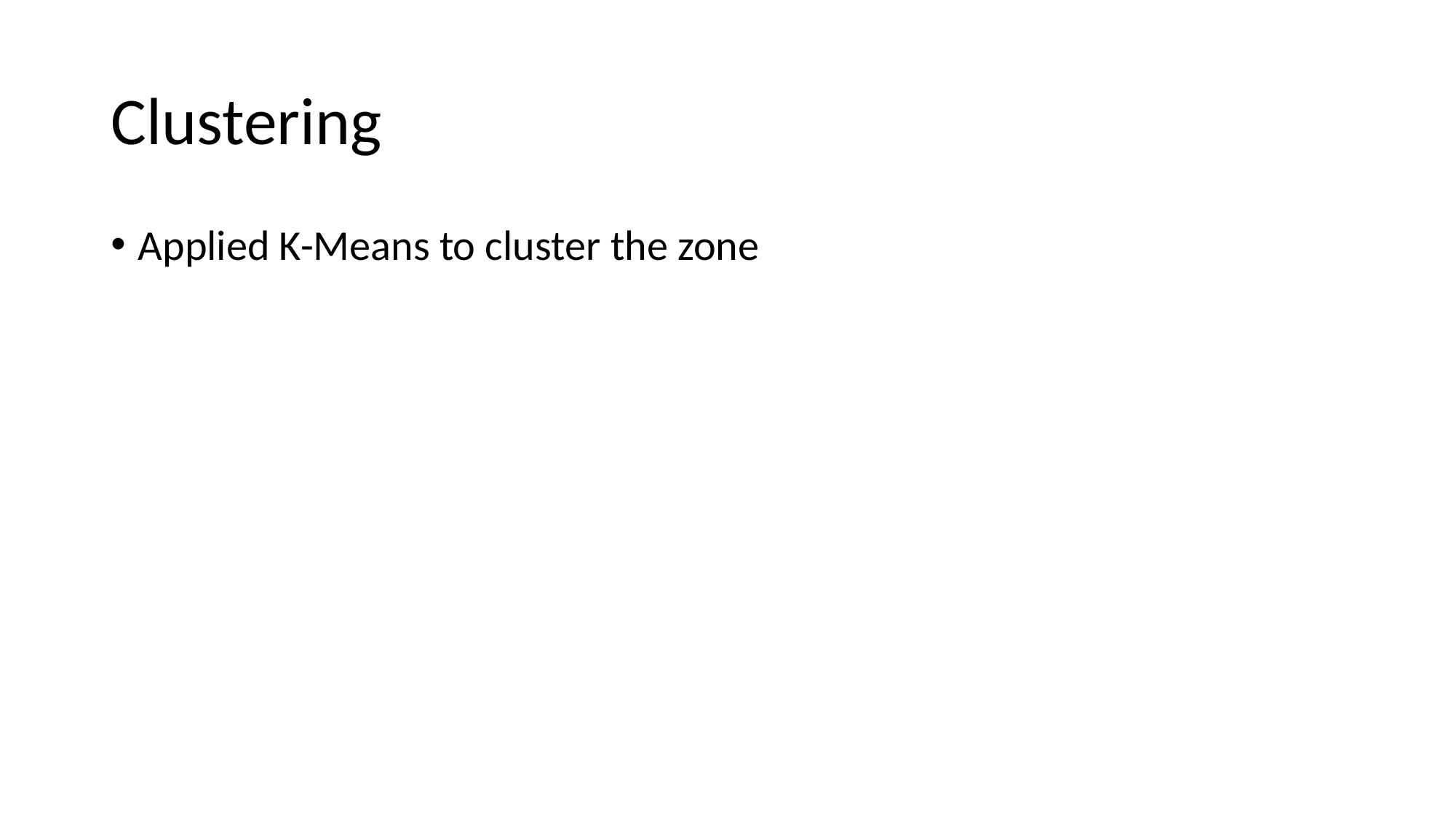

# Clustering
Applied K-Means to cluster the zone